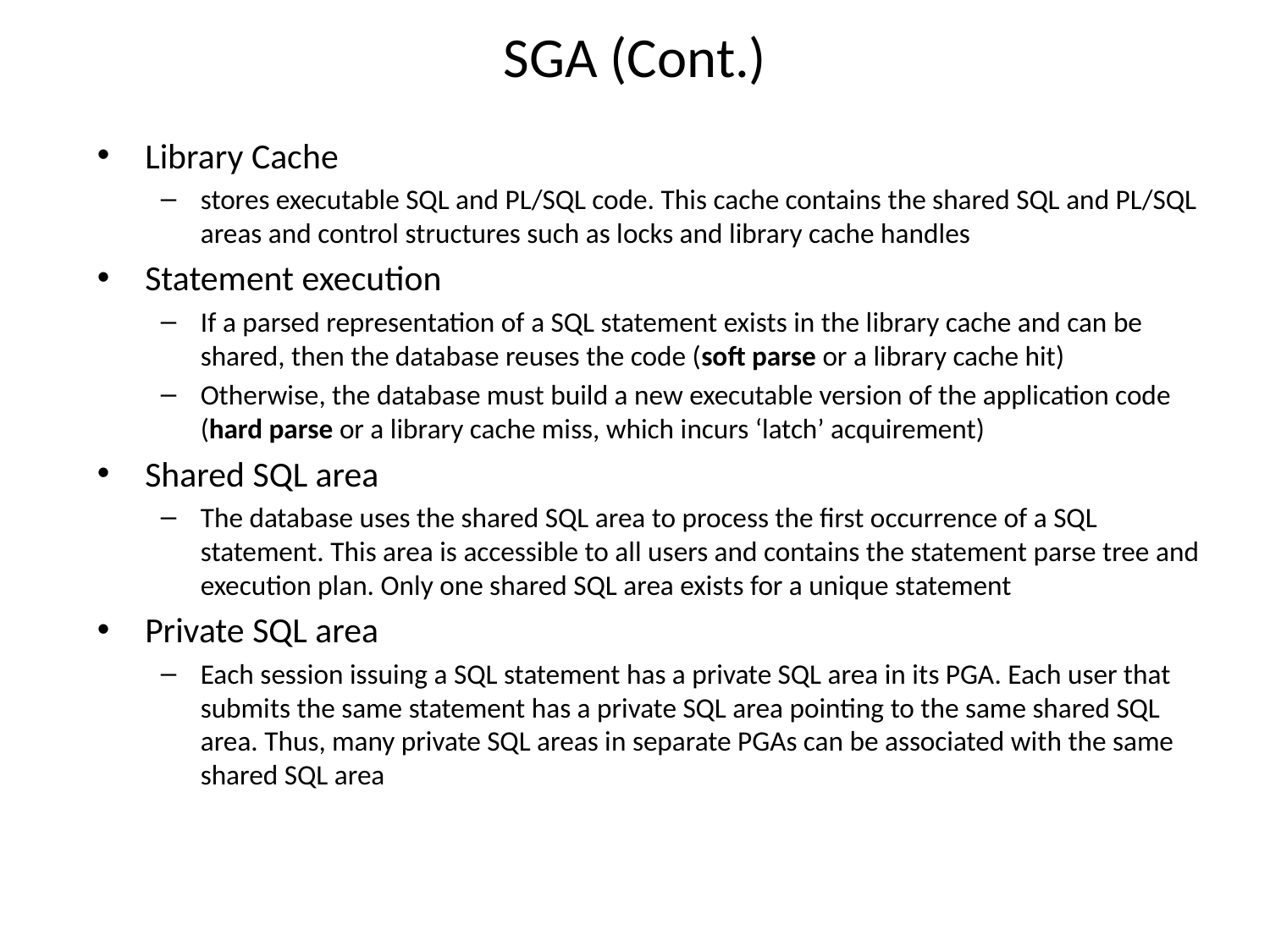

# SGA (Cont.)
Library Cache
stores executable SQL and PL/SQL code. This cache contains the shared SQL and PL/SQL areas and control structures such as locks and library cache handles
Statement execution
If a parsed representation of a SQL statement exists in the library cache and can be shared, then the database reuses the code (soft parse or a library cache hit)
Otherwise, the database must build a new executable version of the application code (hard parse or a library cache miss, which incurs ‘latch’ acquirement)
Shared SQL area
The database uses the shared SQL area to process the first occurrence of a SQL statement. This area is accessible to all users and contains the statement parse tree and execution plan. Only one shared SQL area exists for a unique statement
Private SQL area
Each session issuing a SQL statement has a private SQL area in its PGA. Each user that submits the same statement has a private SQL area pointing to the same shared SQL area. Thus, many private SQL areas in separate PGAs can be associated with the same shared SQL area